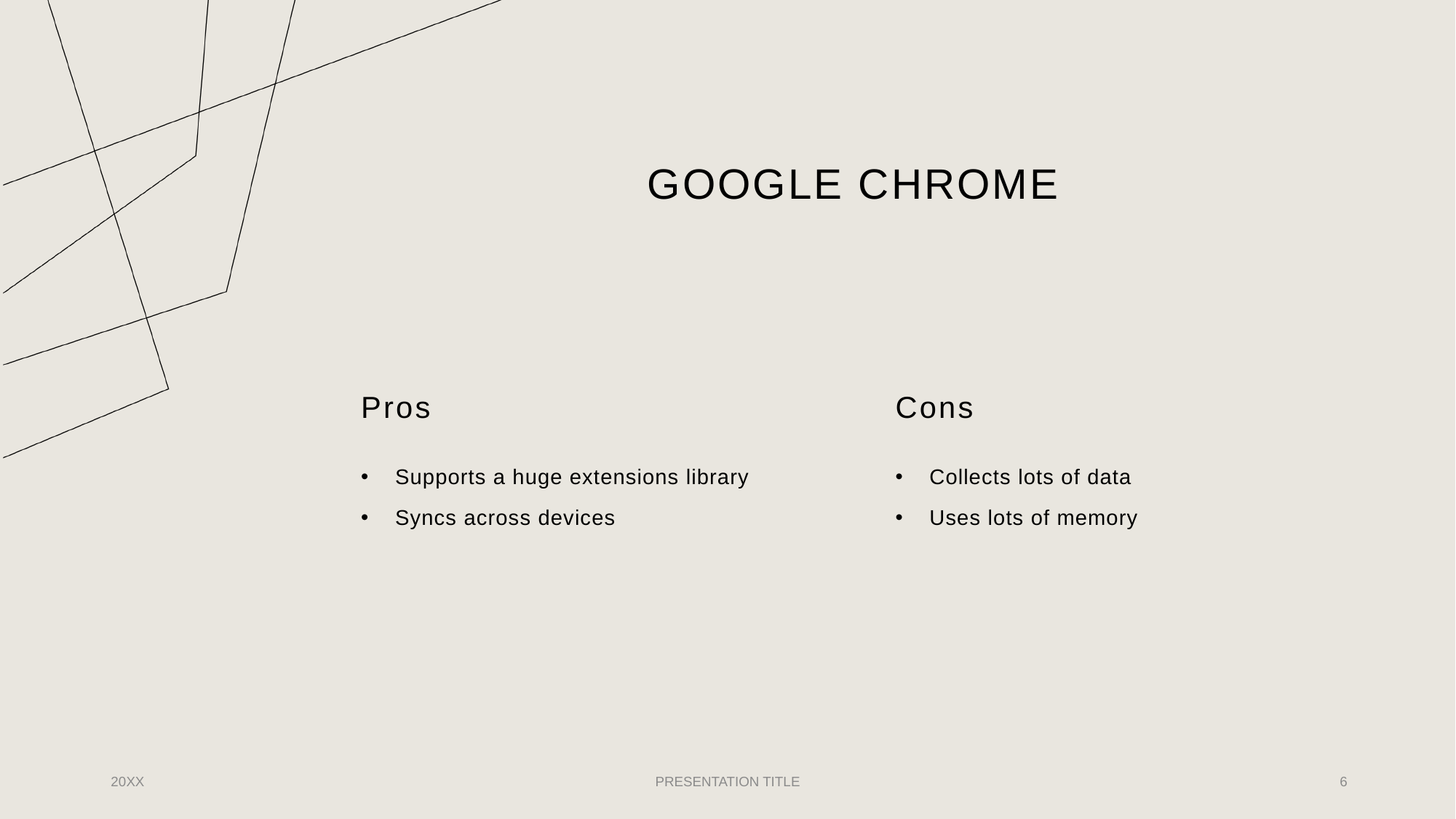

# Google chrome
Pros
Cons
Supports a huge extensions library
Syncs across devices
Collects lots of data
Uses lots of memory
6
20XX
PRESENTATION TITLE